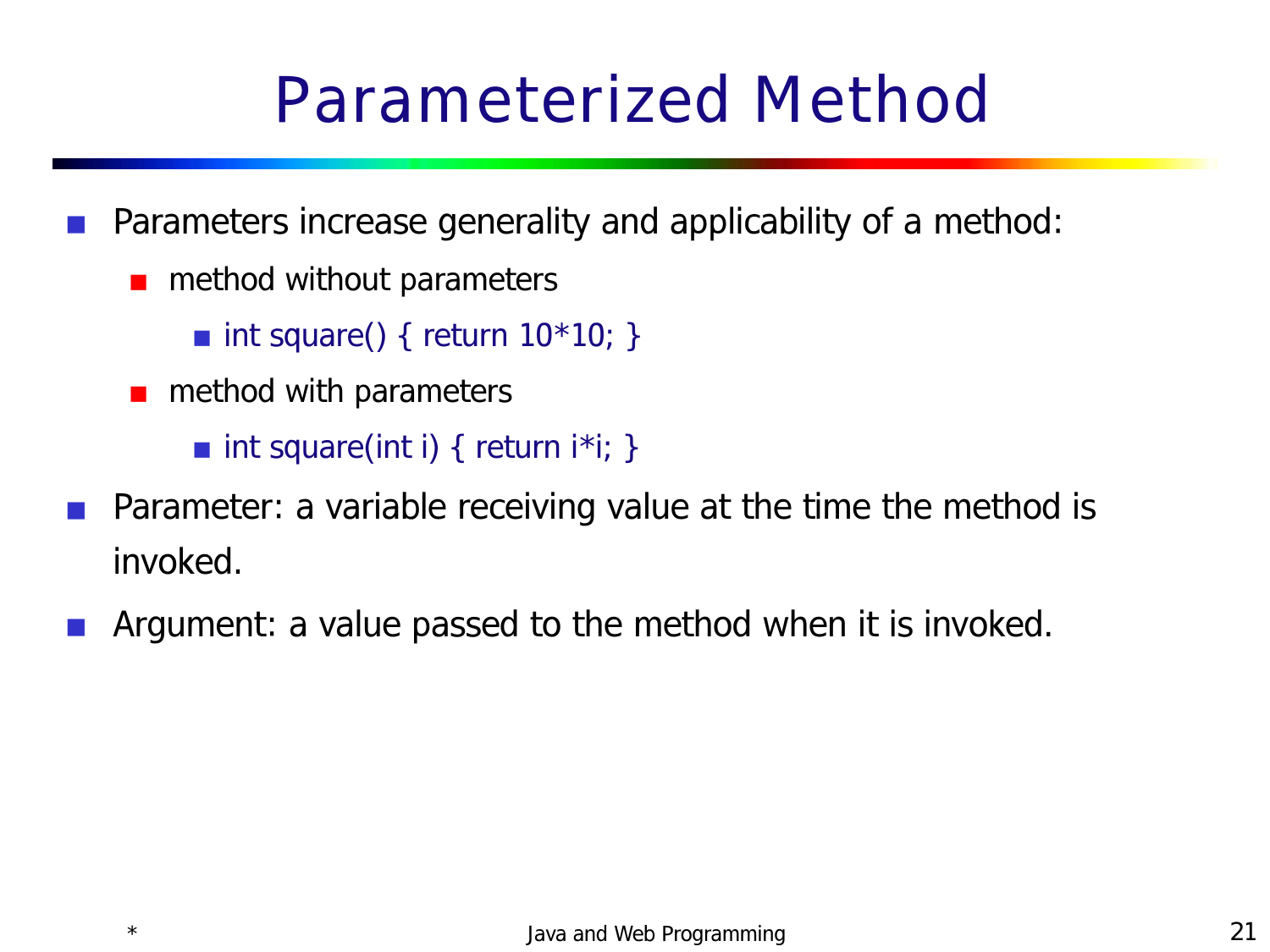

# Parameterized Method
Parameters increase generality and applicability of a method:
method without parameters
int square() { return 10*10; }
method with parameters
int square(int i) { return i*i; }
Parameter: a variable receiving value at the time the method is invoked.
Argument: a value passed to the method when it is invoked.

*
21
Java and Web Programming